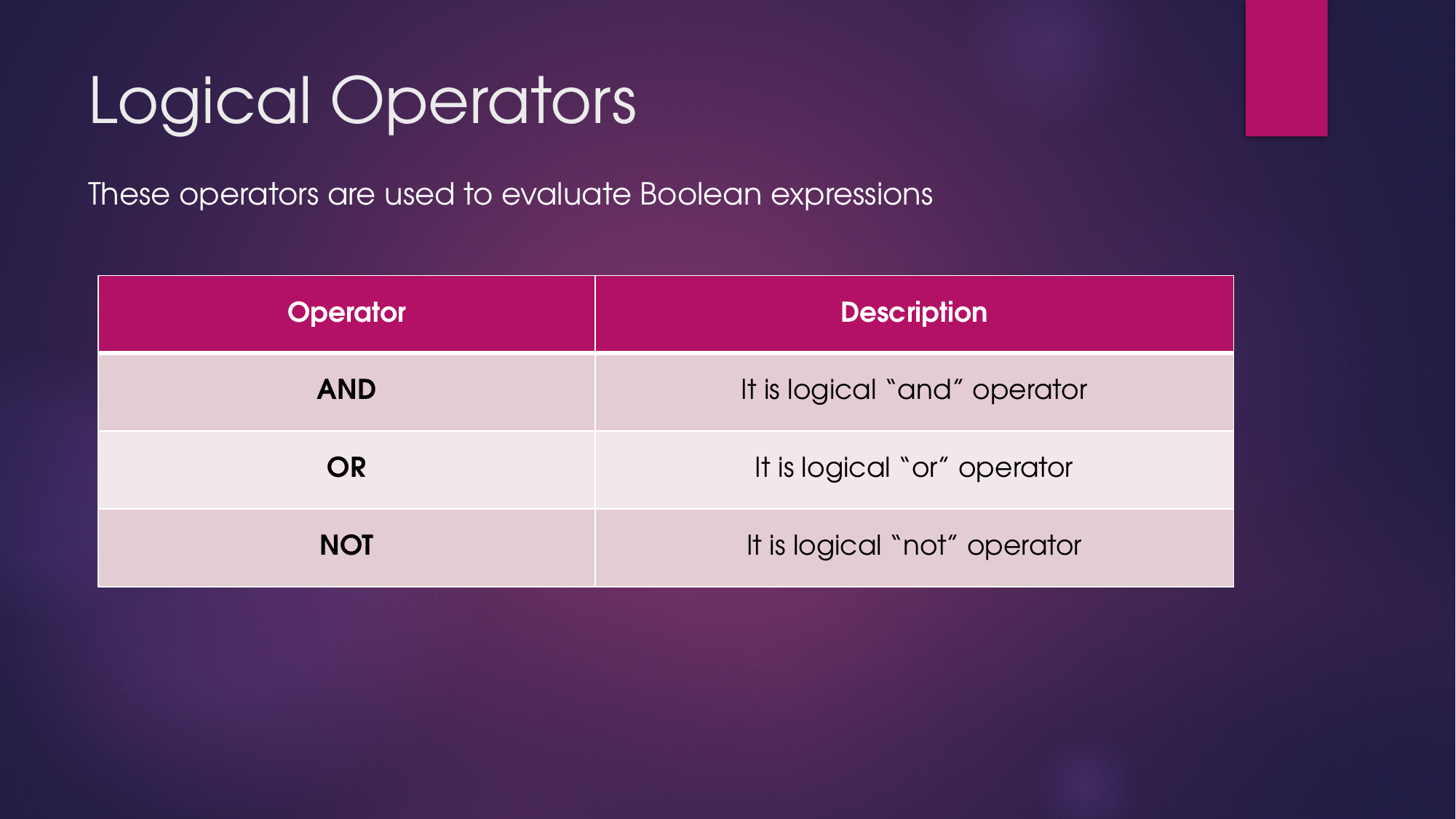

# Logical Operators
These operators are used to evaluate Boolean expressions

| Operator | Description |
| --- | --- |
| AND | It is logical “and” operator |
| OR | It is logical “or” operator |
| NOT | It is logical “not” operator |